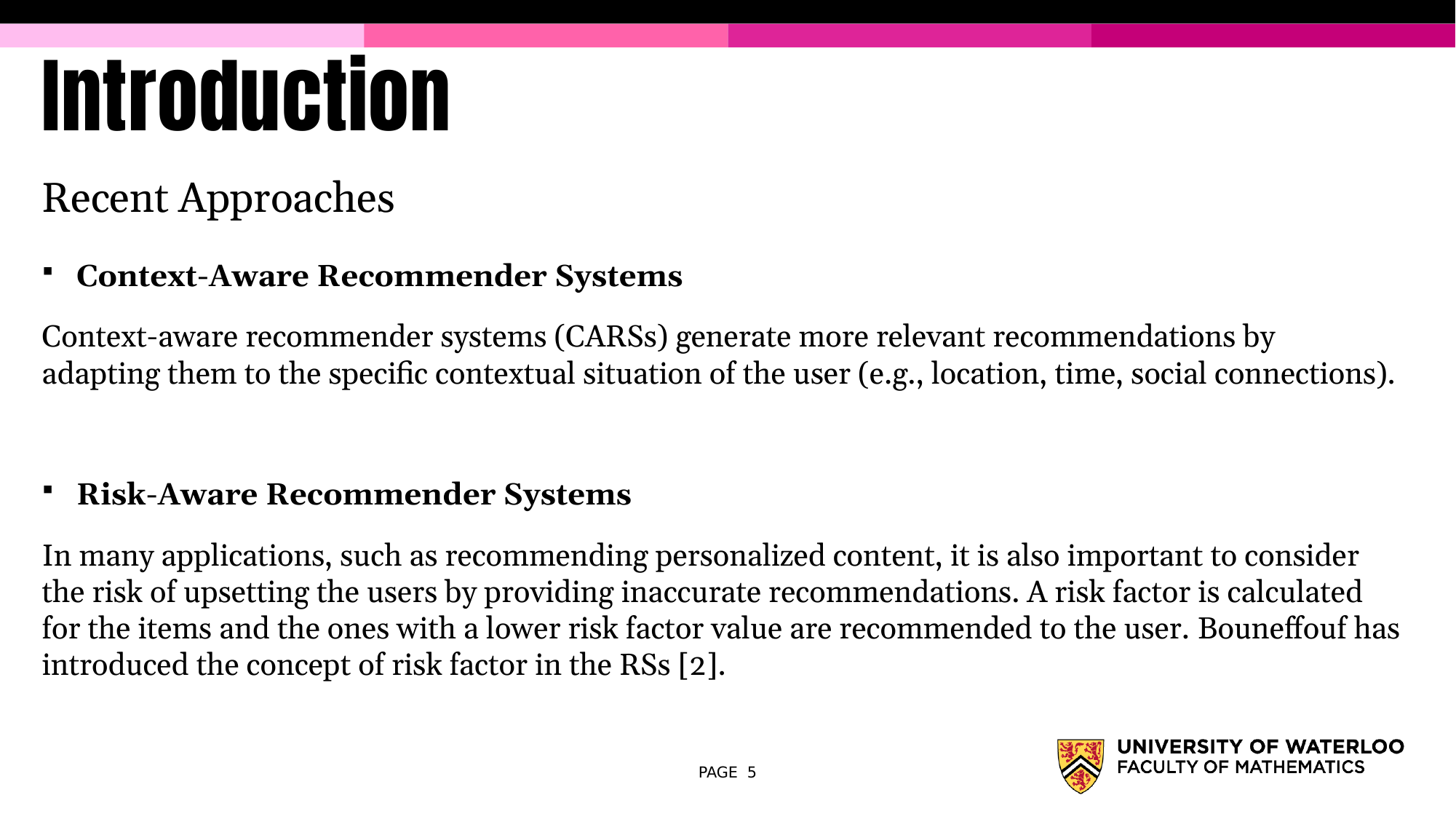

# Introduction
Recent Approaches
Context-Aware Recommender Systems
Context-aware recommender systems (CARSs) generate more relevant recommendations by adapting them to the specific contextual situation of the user (e.g., location, time, social connections).

Risk-Aware Recommender Systems
In many applications, such as recommending personalized content, it is also important to consider the risk of upsetting the users by providing inaccurate recommendations. A risk factor is calculated for the items and the ones with a lower risk factor value are recommended to the user. Bouneffouf has introduced the concept of risk factor in the RSs [2].
PAGE  5